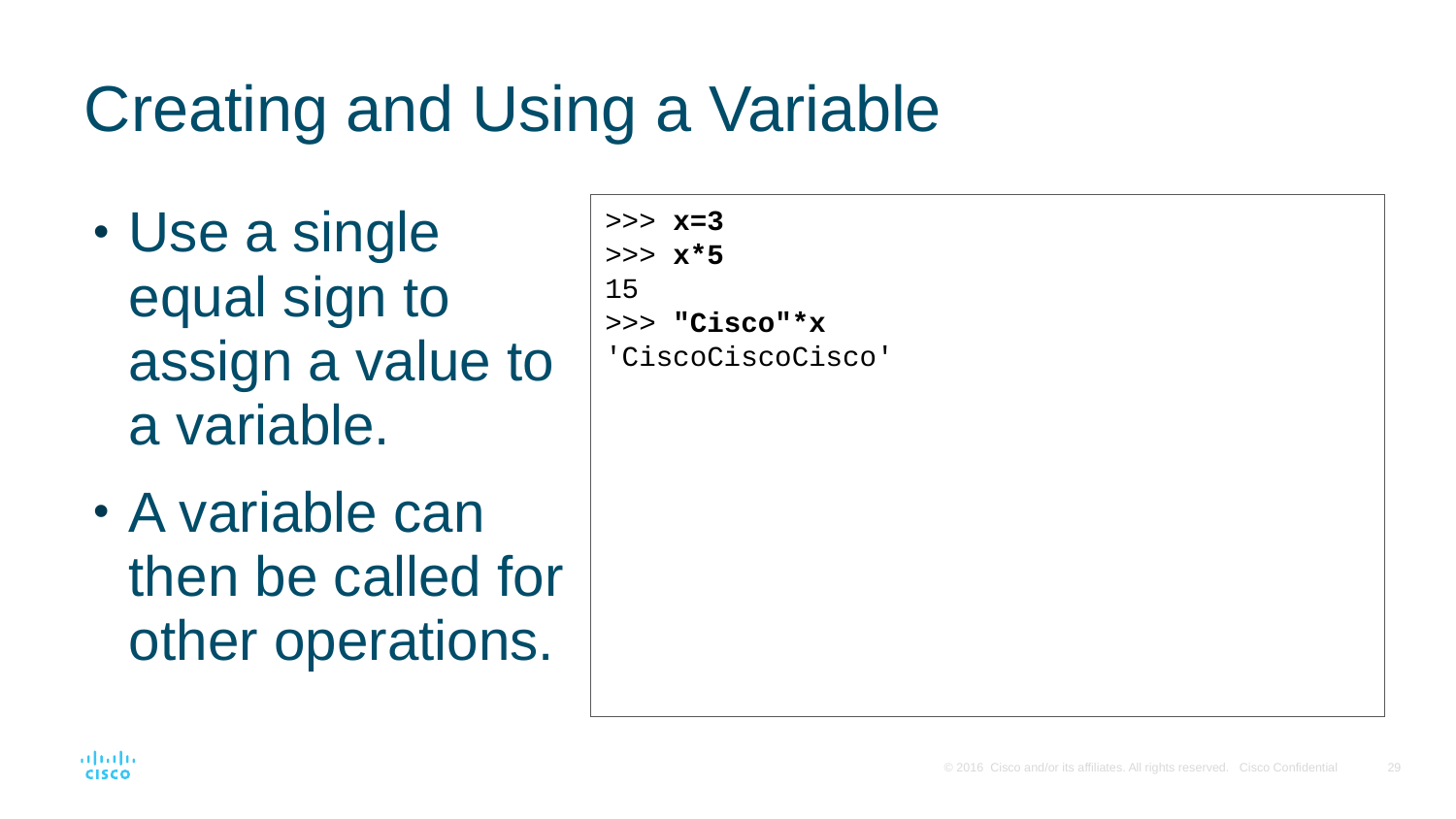

# Creating and Using a Variable
Use a single equal sign to assign a value to a variable.
A variable can then be called for other operations.
>>> x=3
>>> x*5
15
>>> "Cisco"*x
'CiscoCiscoCisco'